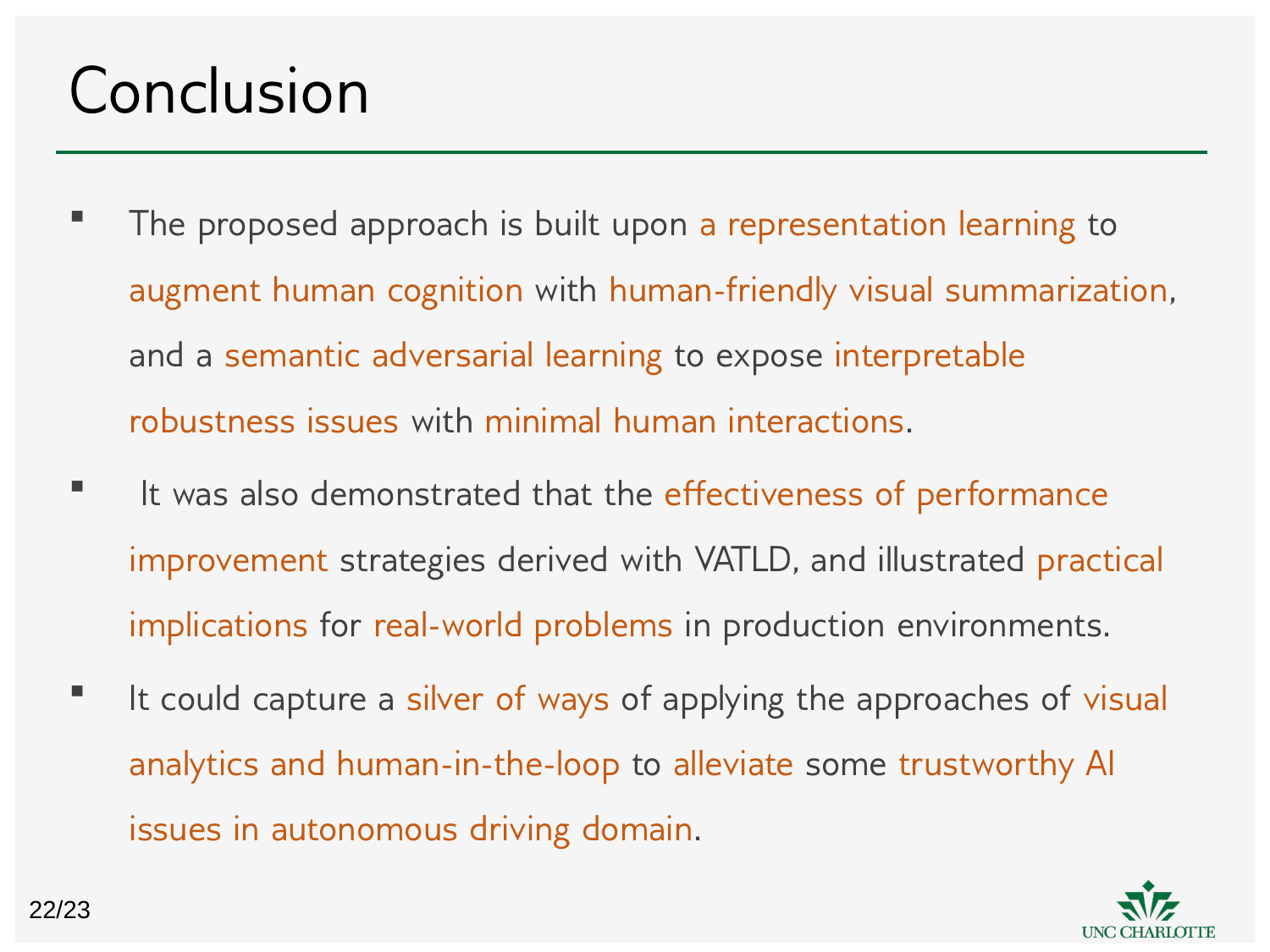

# Conclusion
The proposed approach is built upon a representation learning to augment human cognition with human-friendly visual summarization, and a semantic adversarial learning to expose interpretable robustness issues with minimal human interactions.
 It was also demonstrated that the effectiveness of performance improvement strategies derived with VATLD, and illustrated practical implications for real-world problems in production environments.
It could capture a silver of ways of applying the approaches of visual analytics and human-in-the-loop to alleviate some trustworthy AI issues in autonomous driving domain.